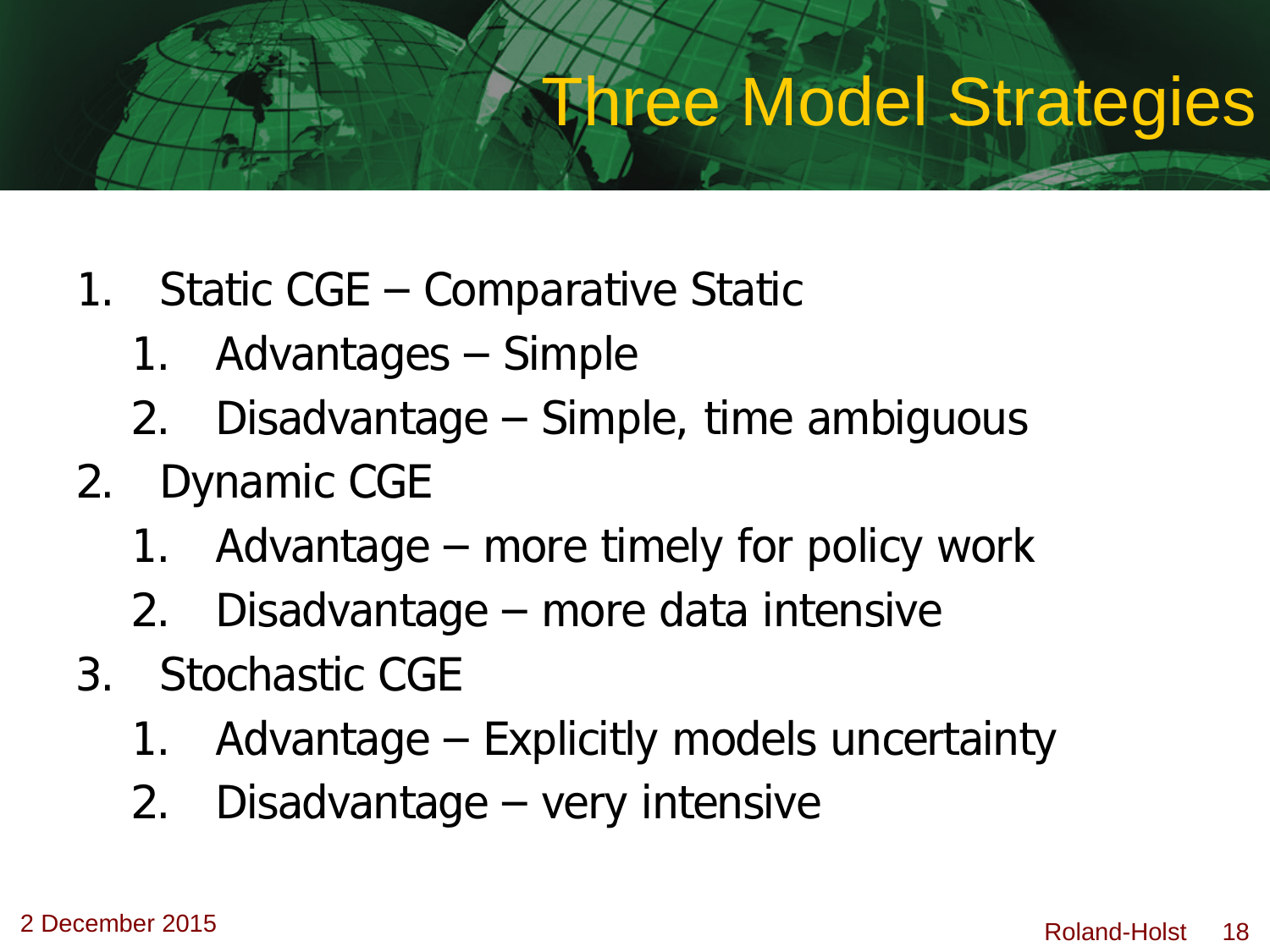

# Three Model Strategies
Static CGE – Comparative Static
Advantages – Simple
Disadvantage – Simple, time ambiguous
Dynamic CGE
Advantage – more timely for policy work
Disadvantage – more data intensive
Stochastic CGE
Advantage – Explicitly models uncertainty
Disadvantage – very intensive